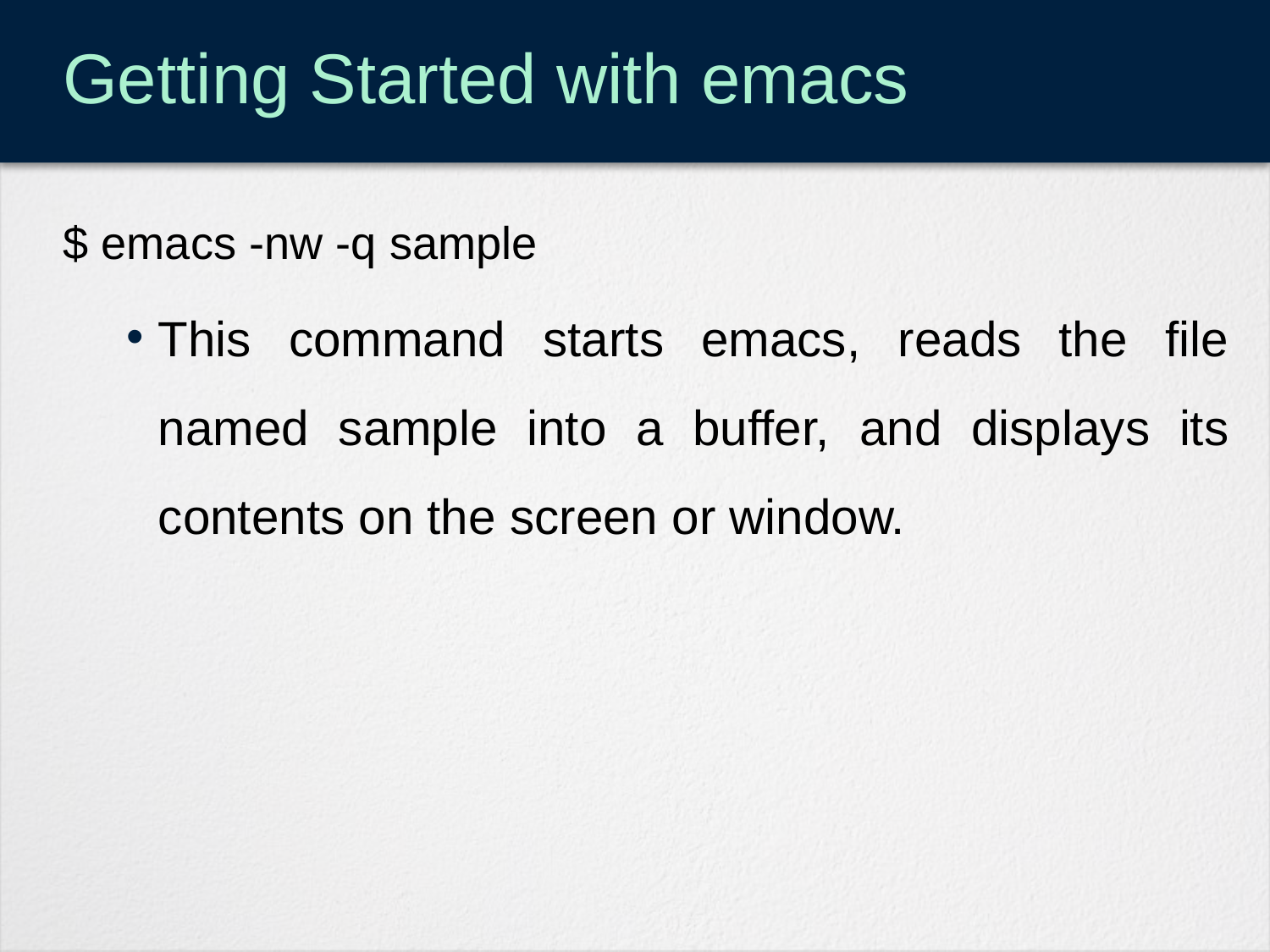

# Getting Started with emacs
$ emacs -nw -q sample
This command starts emacs, reads the file named sample into a buffer, and displays its contents on the screen or window.